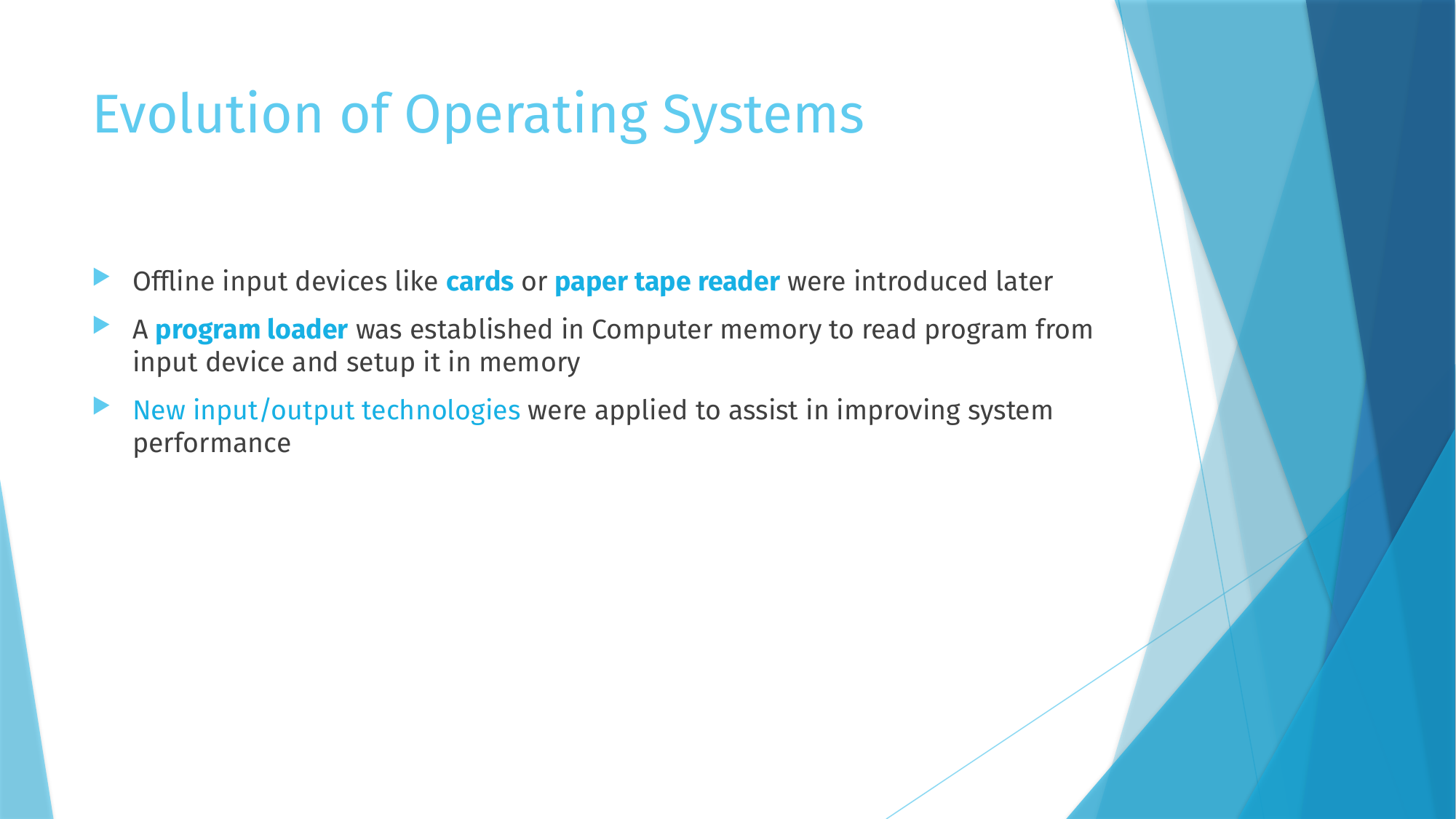

# Evolution of Operating Systems
Offline input devices like cards or paper tape reader were introduced later
A program loader was established in Computer memory to read program from input device and setup it in memory
New input/output technologies were applied to assist in improving system performance